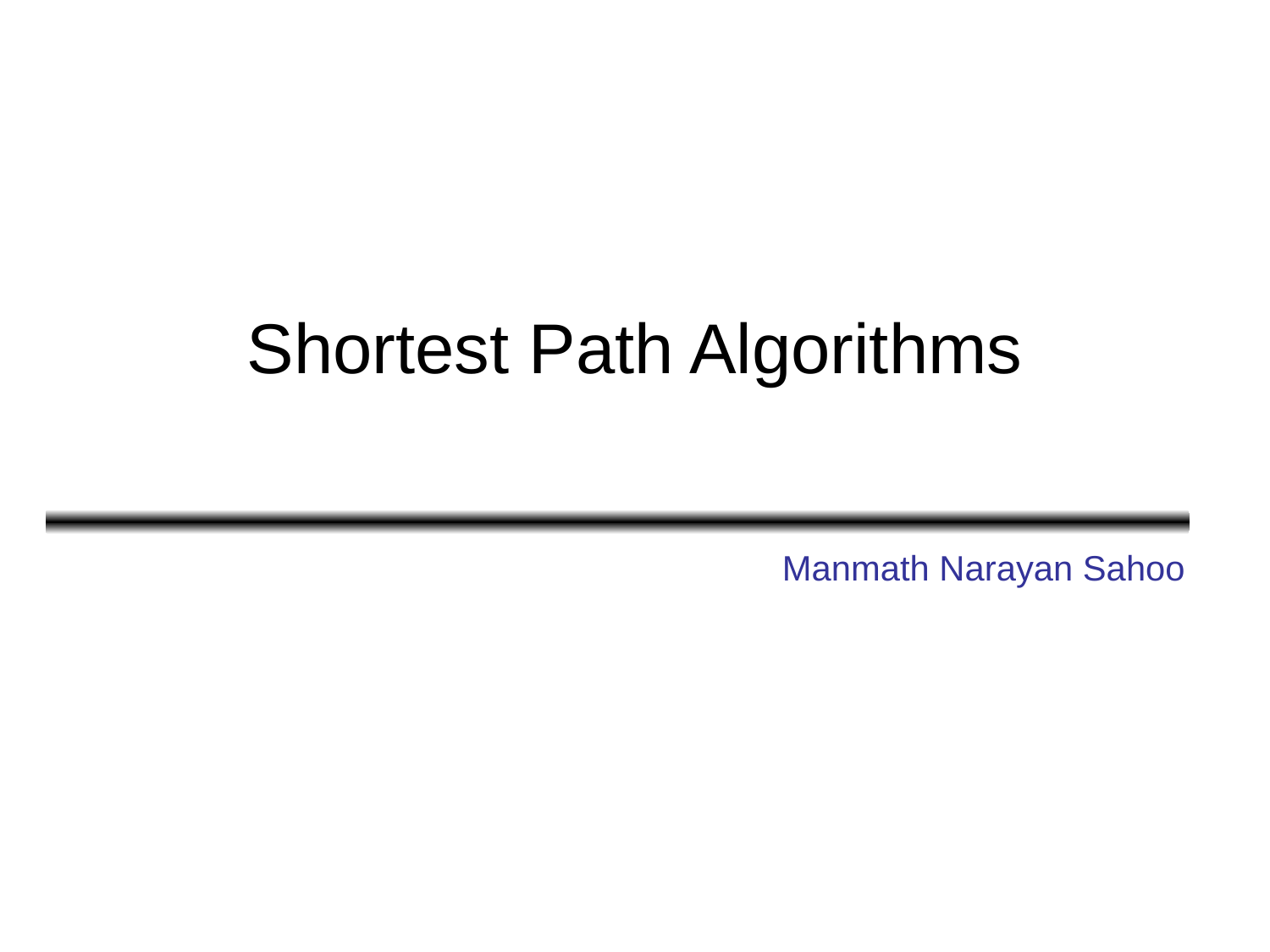

# Shortest Path Algorithms
Manmath Narayan Sahoo